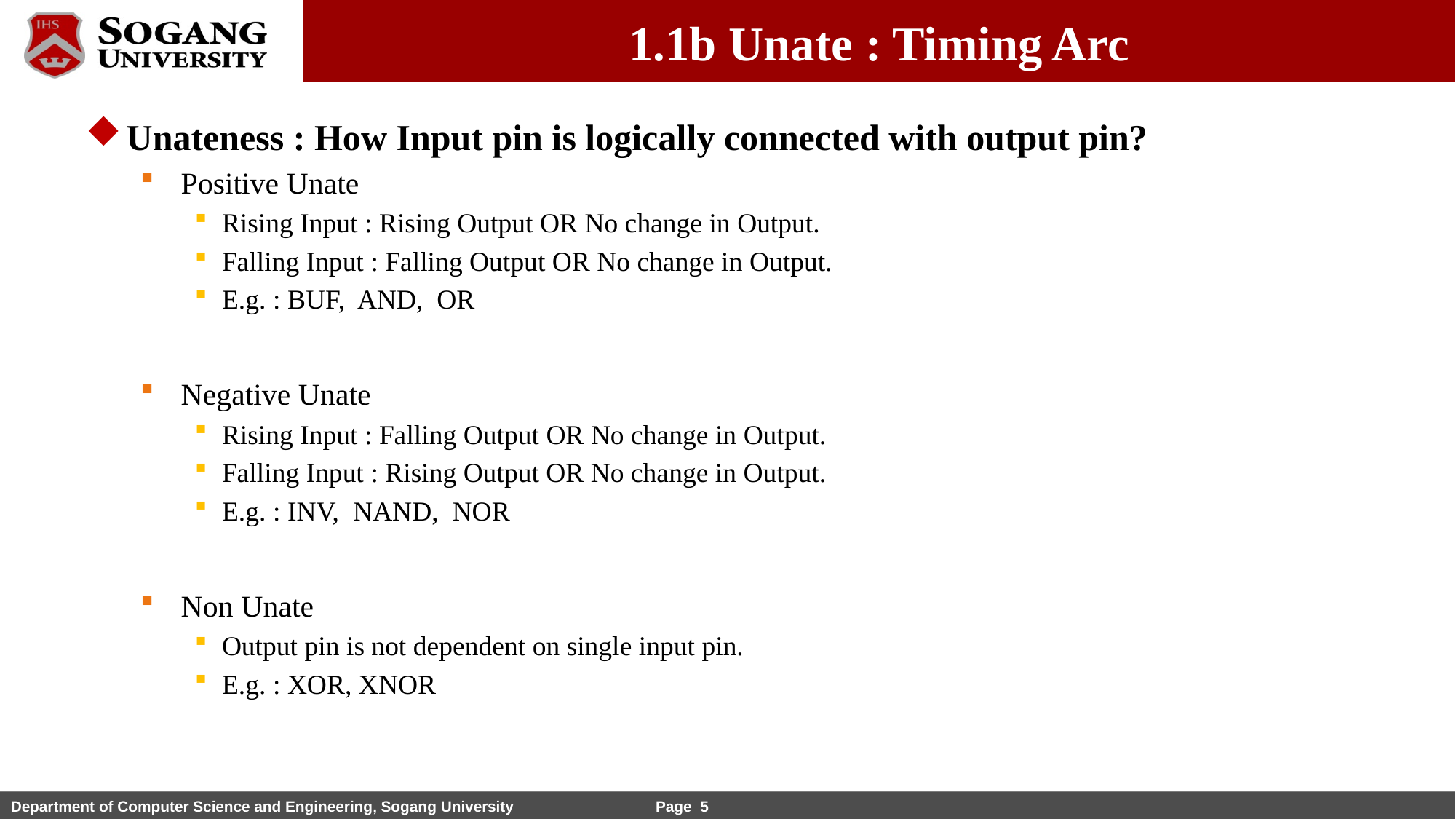

# 1.1b Unate : Timing Arc
Unateness : How Input pin is logically connected with output pin?
Positive Unate
Rising Input : Rising Output OR No change in Output.
Falling Input : Falling Output OR No change in Output.
E.g. : BUF,  AND,  OR

Negative Unate
Rising Input : Falling Output OR No change in Output.
Falling Input : Rising Output OR No change in Output.
E.g. : INV,  NAND,  NOR

Non Unate
Output pin is not dependent on single input pin.
E.g. : XOR, XNOR